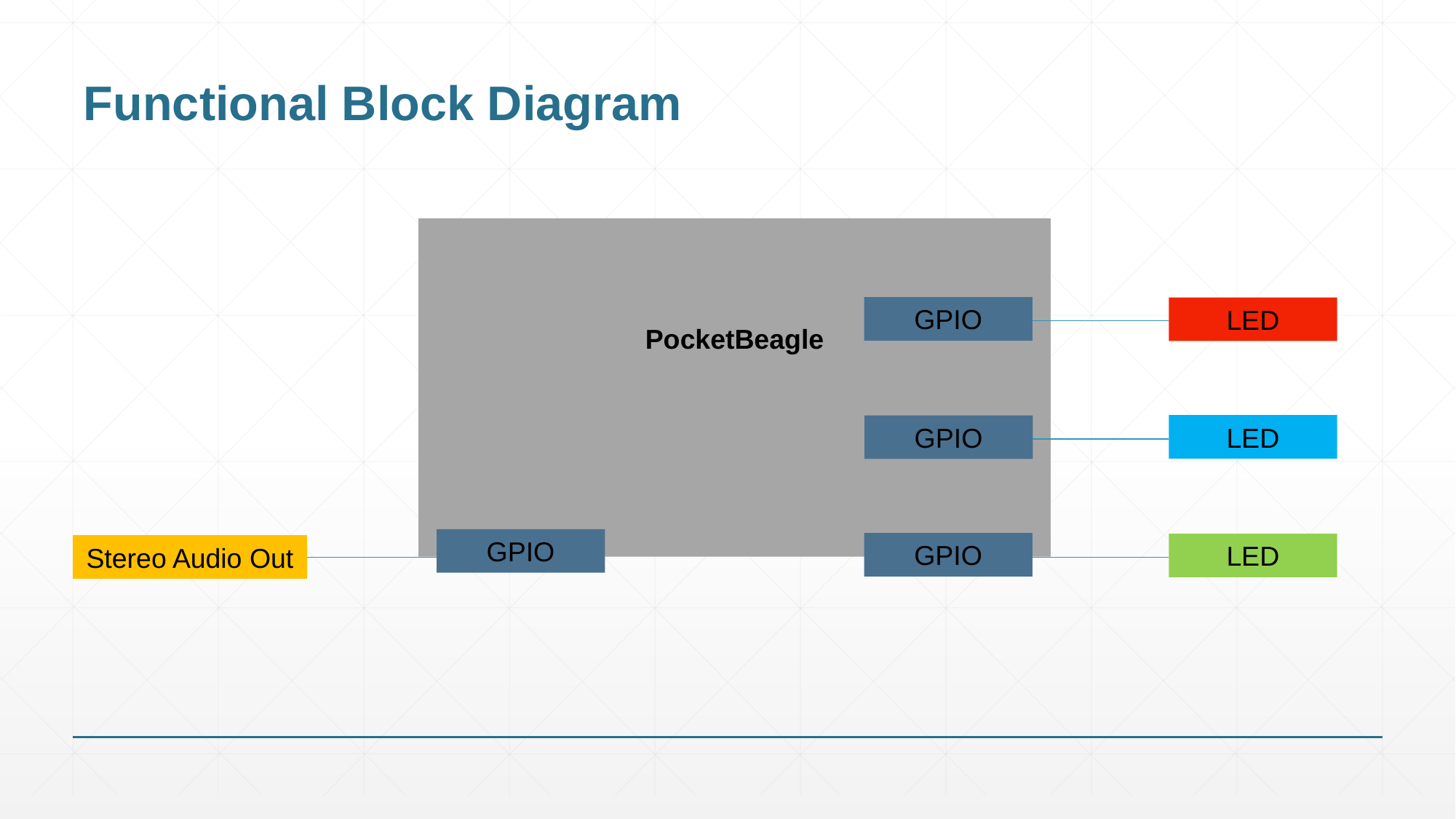

# Functional Block Diagram

PocketBeagle

GPIO
GPIO
GPIO
GPIO
LED
LED
LED
Stereo Audio Out